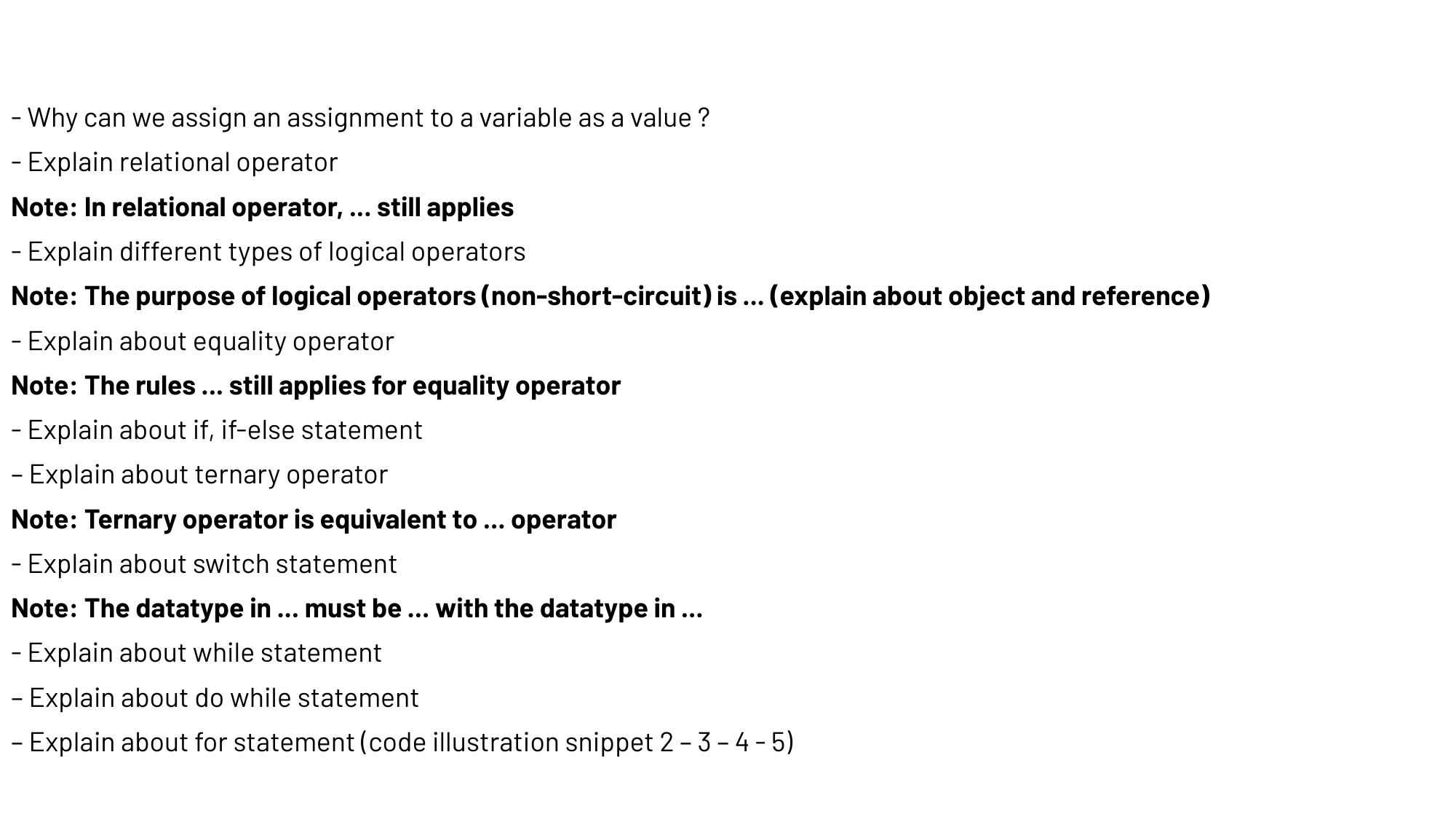

- Why can we assign an assignment to a variable as a value ?
- Explain relational operator
Note: In relational operator, ... still applies
- Explain different types of logical operators
Note: The purpose of logical operators (non-short-circuit) is ... (explain about object and reference)
- Explain about equality operator
Note: The rules ... still applies for equality operator
- Explain about if, if-else statement
– Explain about ternary operator
Note: Ternary operator is equivalent to ... operator
- Explain about switch statement
Note: The datatype in ... must be ... with the datatype in ...
- Explain about while statement
– Explain about do while statement
– Explain about for statement (code illustration snippet 2 – 3 – 4 - 5)